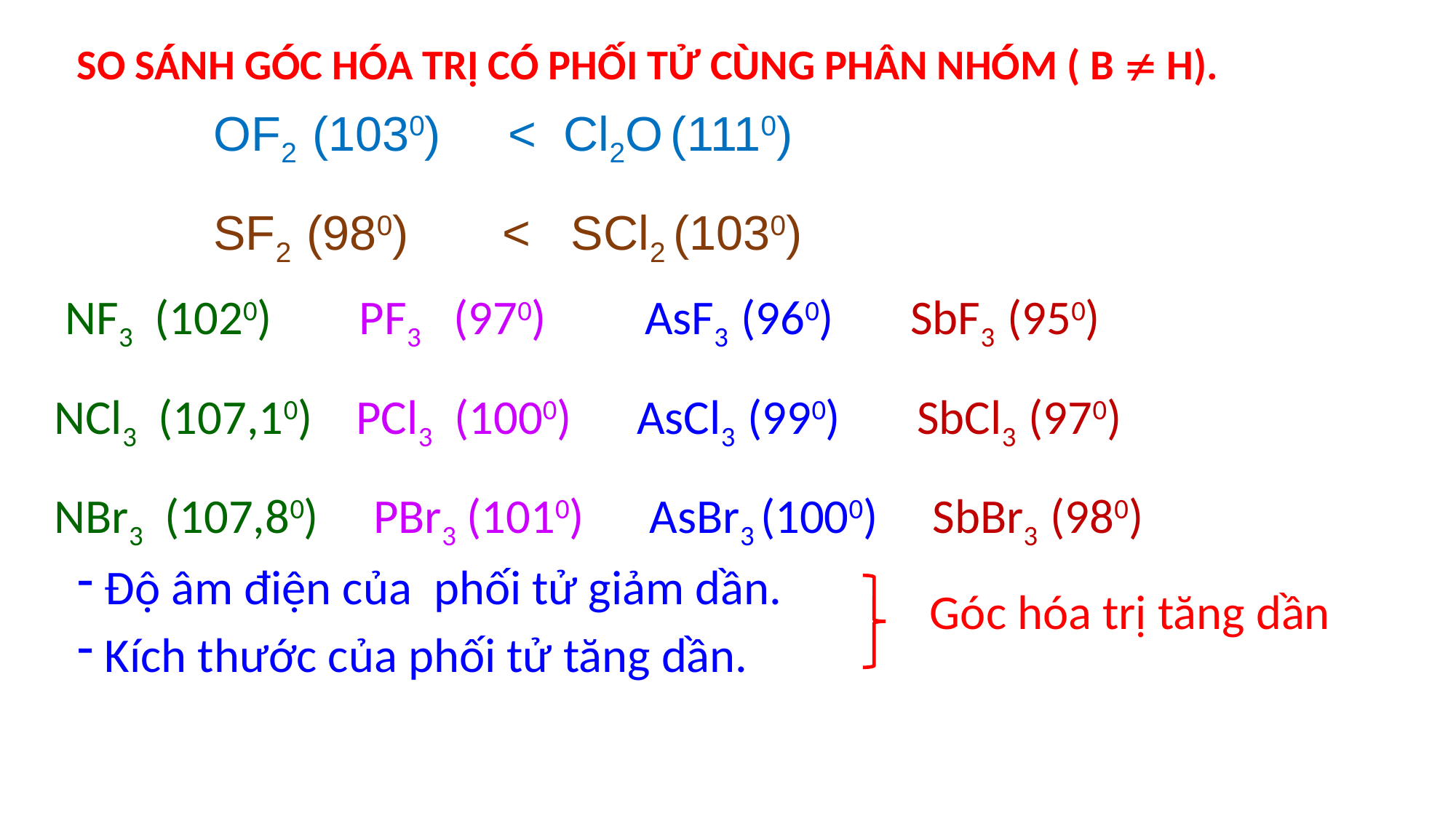

SO SÁNH GÓC HÓA TRỊ CÓ PHỐI TỬ CÙNG PHÂN NHÓM ( B ≠ H).
# OF2  (1030)     <  Cl2O (1110) SF2  (980)       <   SCl2 (1030)
    NF3  (1020)        PF3   (970)         AsF3  (960)       SbF3  (950)
   NCl3  (107,10)    PCl3  (1000)      AsCl3  (990)       SbCl3  (970)
   NBr3  (107,80)     PBr3 (1010)      AsBr3 (1000)     SbBr3  (980)
Độ âm điện của  phối tử giảm dần.
Kích thước của phối tử tăng dần.

Góc hóa trị tăng dần